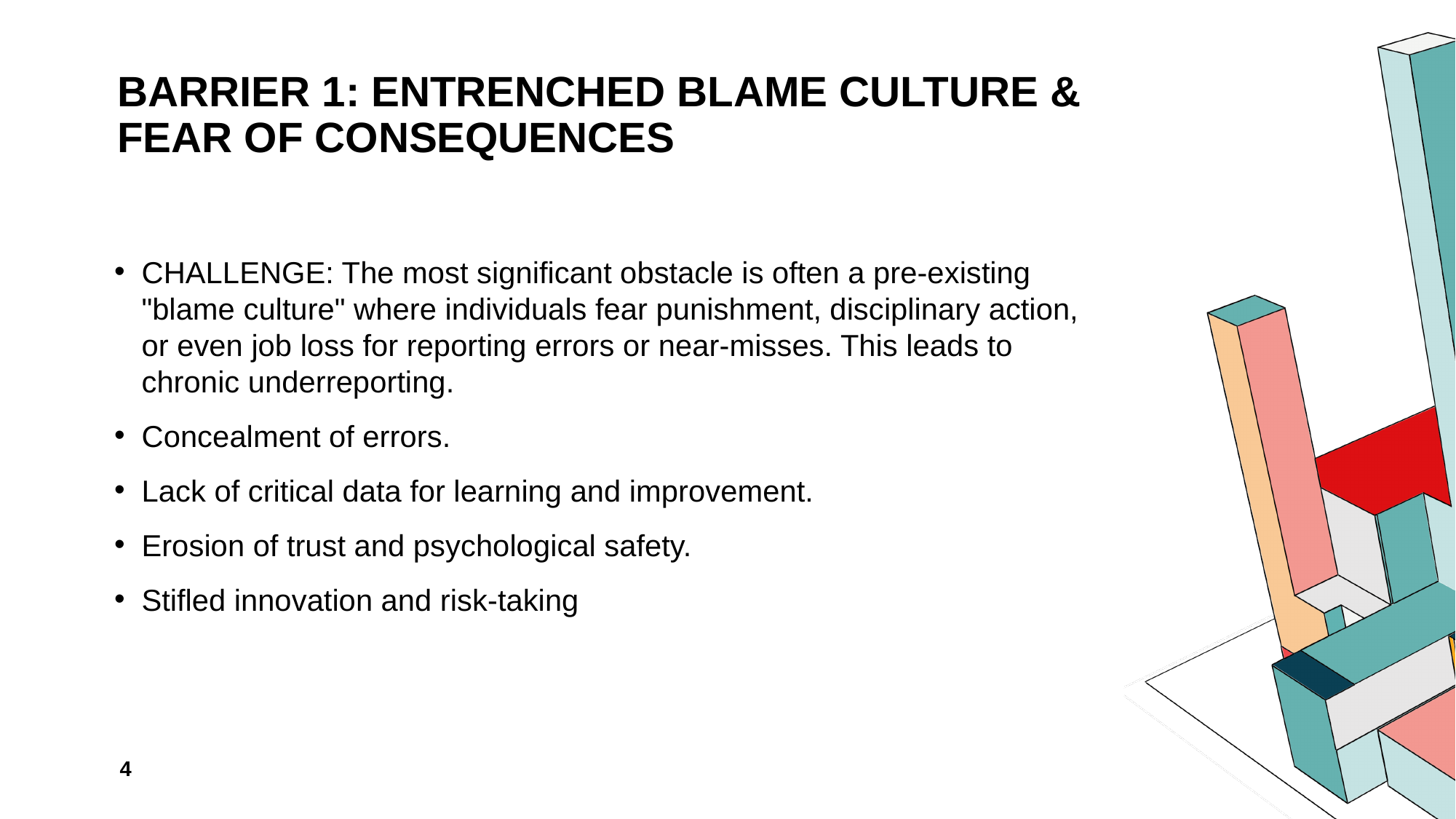

# Barrier 1: Entrenched Blame Culture & Fear of Consequences
CHALLENGE: The most significant obstacle is often a pre-existing "blame culture" where individuals fear punishment, disciplinary action, or even job loss for reporting errors or near-misses. This leads to chronic underreporting.
Concealment of errors.
Lack of critical data for learning and improvement.
Erosion of trust and psychological safety.
Stifled innovation and risk-taking
4